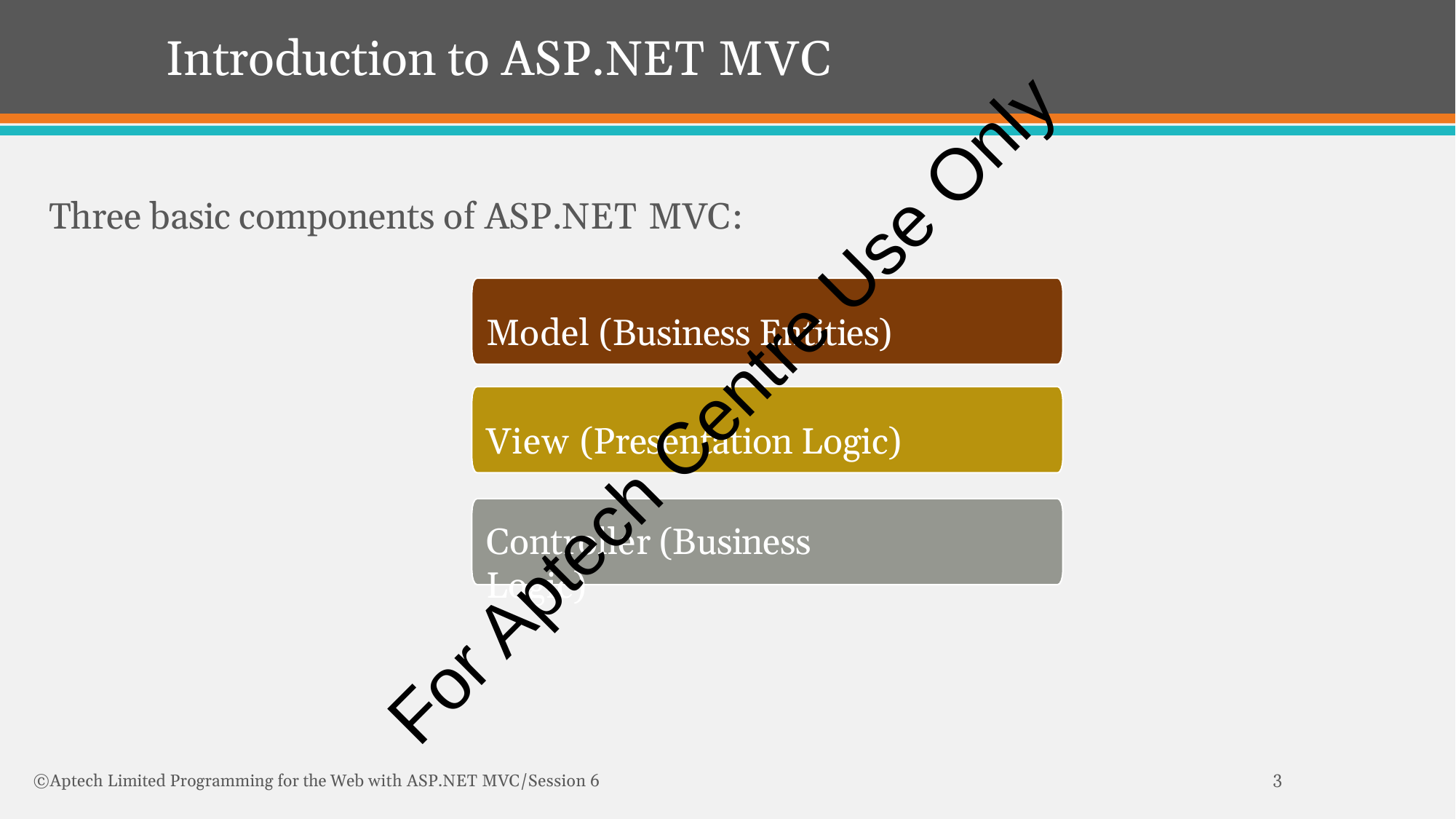

# Introduction to ASP.NET MVC
Three basic components of ASP.NET MVC:
Model (Business Entities)  View (Presentation Logic)

Controller (Business Logic)

For Aptech Centre Use Only

3
© Aptech Limited Programming for the Web with ASP.NET MVC/Session 6